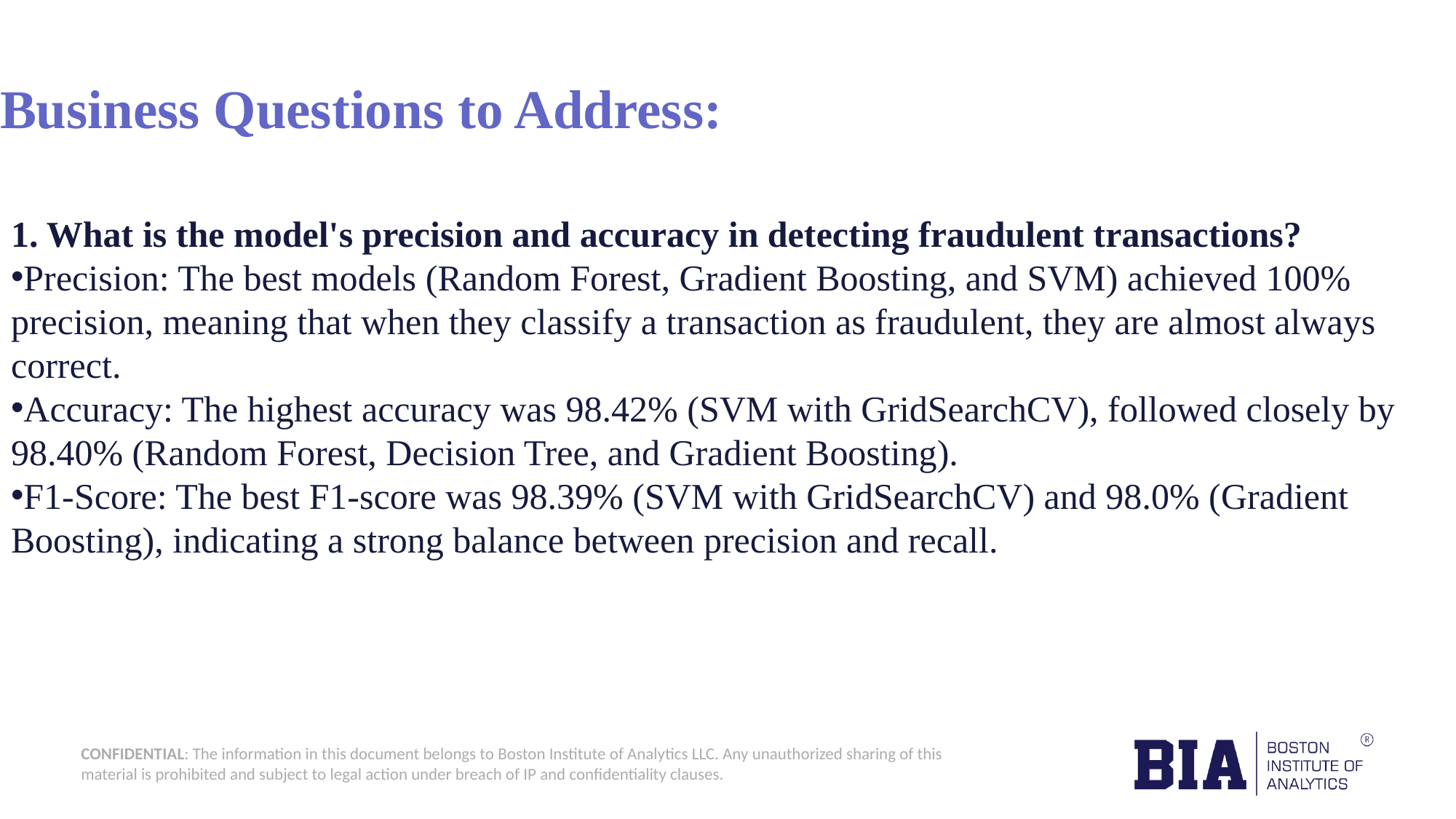

#
Business Questions to Address:
1. What is the model's precision and accuracy in detecting fraudulent transactions?
Precision: The best models (Random Forest, Gradient Boosting, and SVM) achieved 100% precision, meaning that when they classify a transaction as fraudulent, they are almost always correct.
Accuracy: The highest accuracy was 98.42% (SVM with GridSearchCV), followed closely by 98.40% (Random Forest, Decision Tree, and Gradient Boosting).
F1-Score: The best F1-score was 98.39% (SVM with GridSearchCV) and 98.0% (Gradient Boosting), indicating a strong balance between precision and recall.